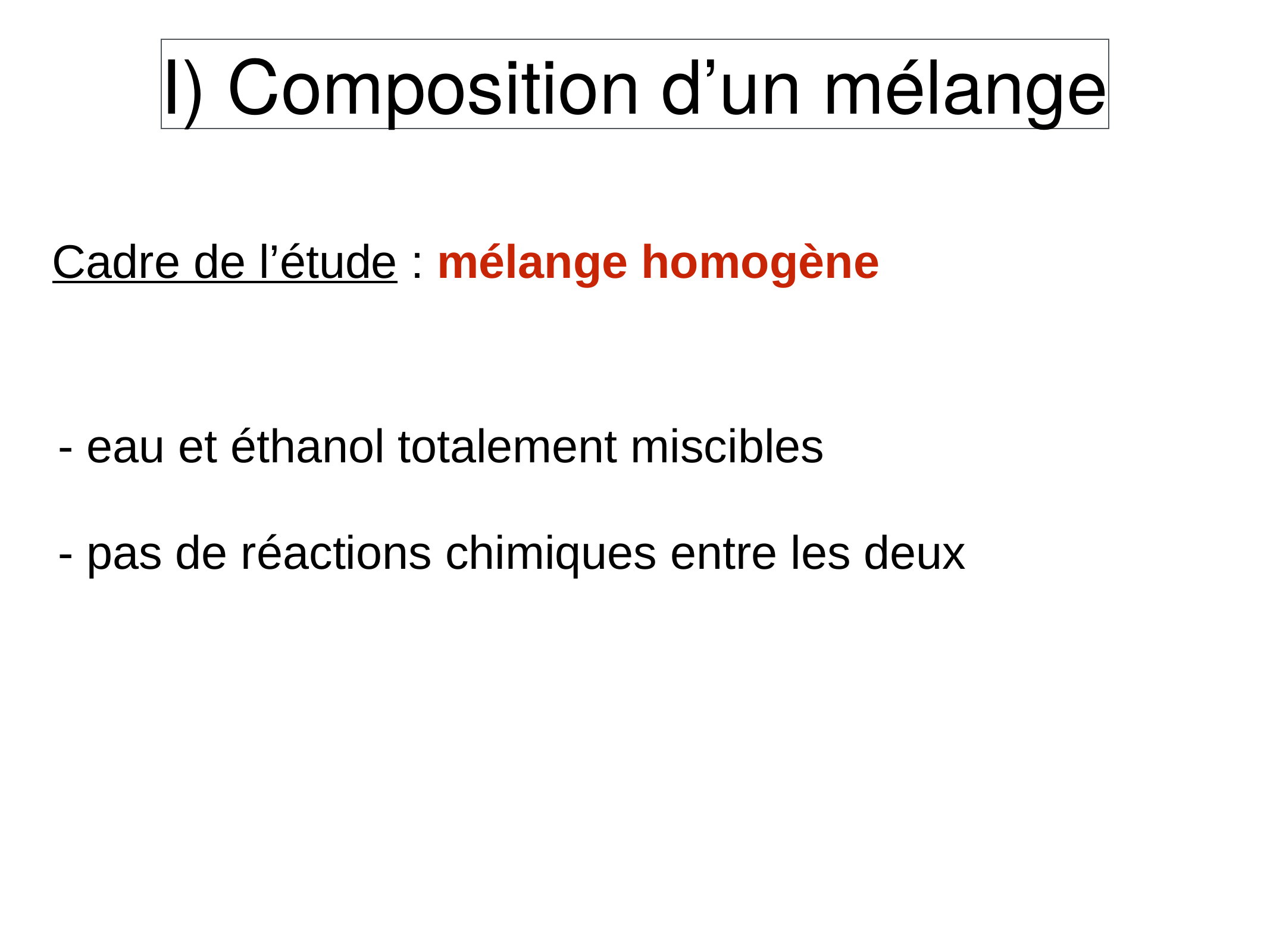

I) Composition d’un mélange
Cadre de l’étude : mélange homogène
- eau et éthanol totalement miscibles
- pas de réactions chimiques entre les deux
8